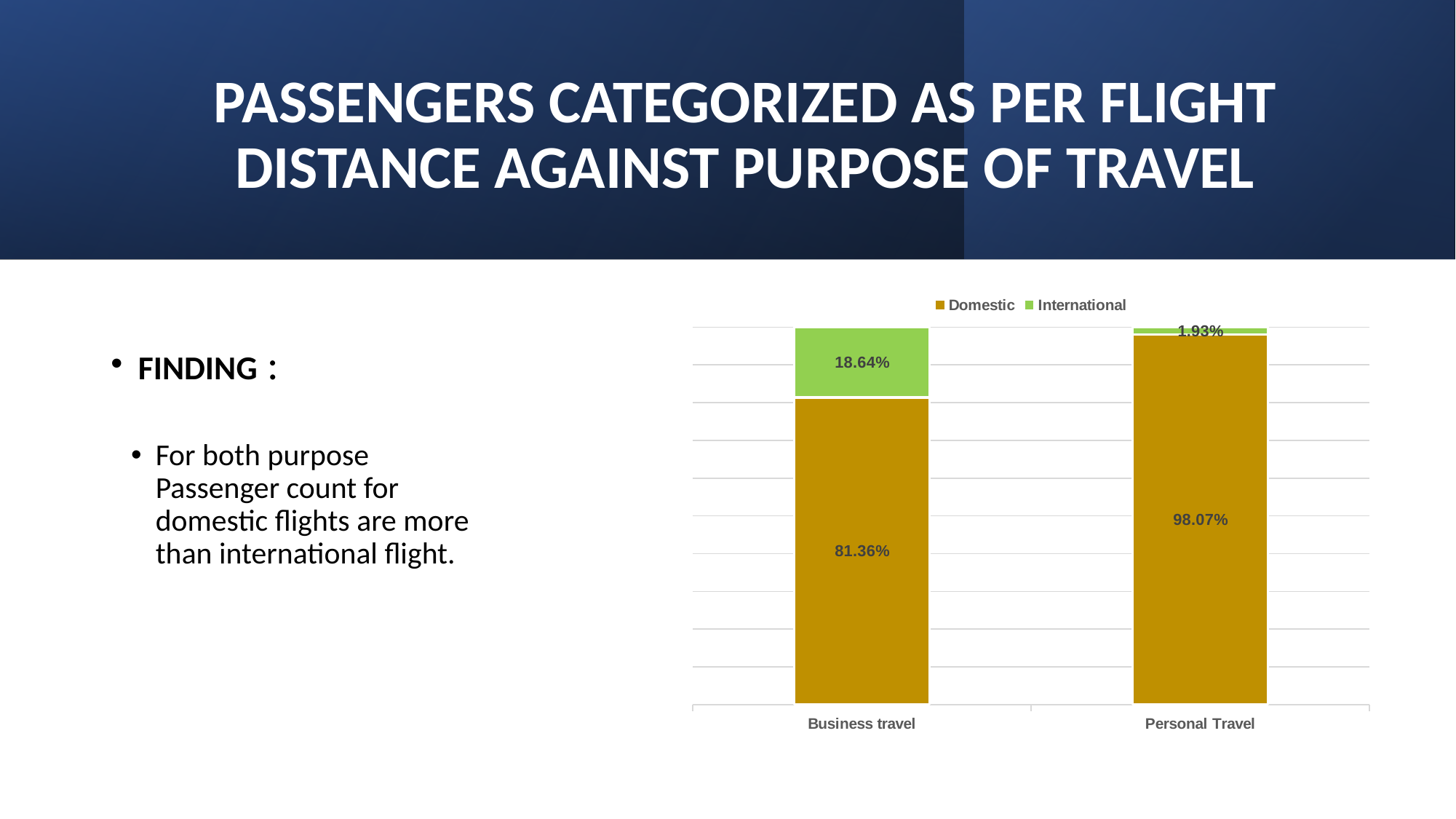

# PASSENGERS CATEGORIZED AS PER FLIGHT DISTANCE AGAINST PURPOSE OF TRAVEL

### Chart

| Category | Domestic | International |
|---|---|---|
| Business travel | 0.8135706340378198 | 0.1864293659621802 |
| Personal Travel | 0.980664728927082 | 0.019335271072917982 |
FINDING :
For both purpose Passenger count for domestic flights are more than international flight.